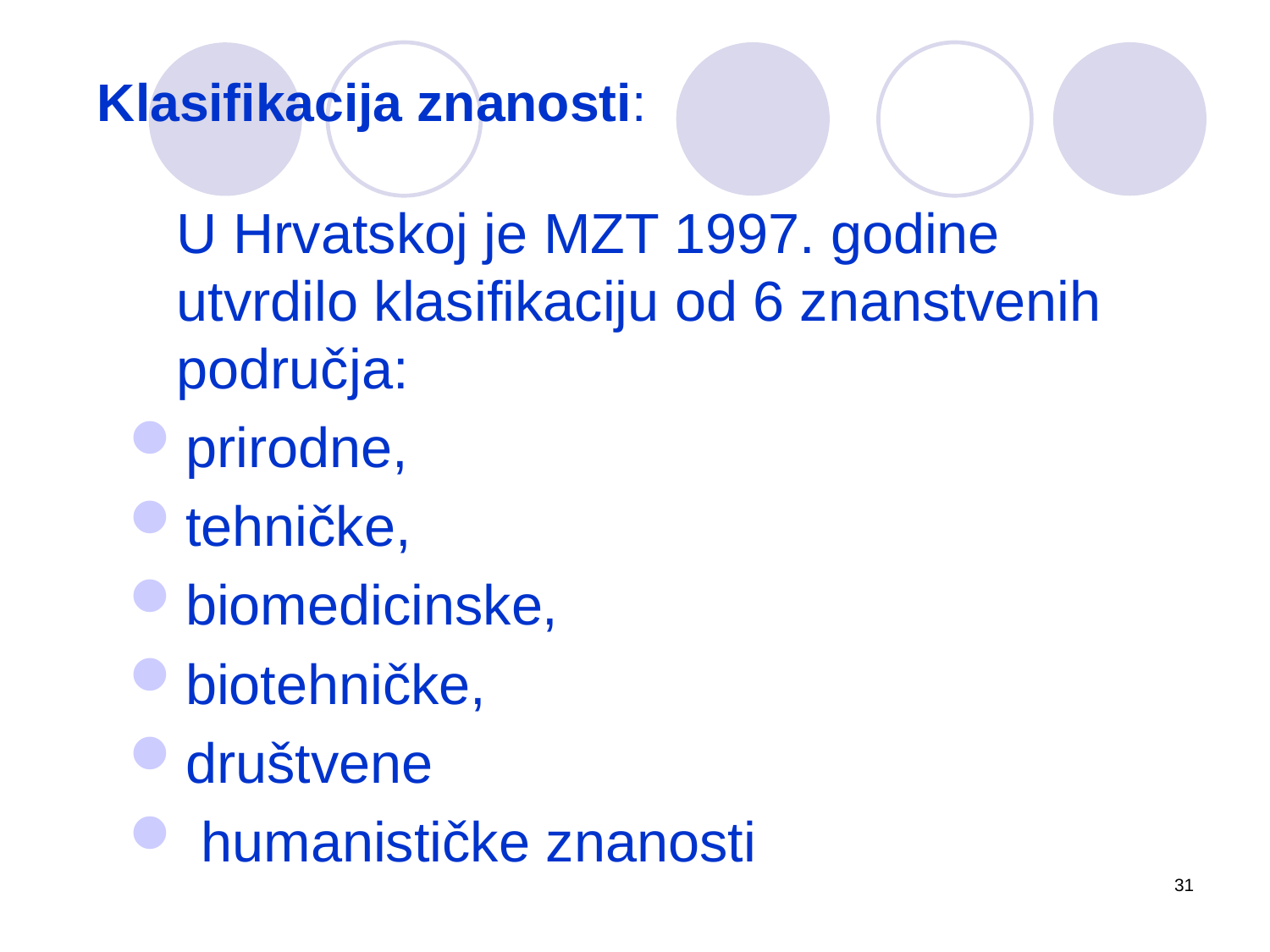

# Klasifikacija znanosti:
	U Hrvatskoj je MZT 1997. godine utvrdilo klasifikaciju od 6 znanstvenih područja:
prirodne,
tehničke,
biomedicinske,
biotehničke,
društvene
 humanističke znanosti
31